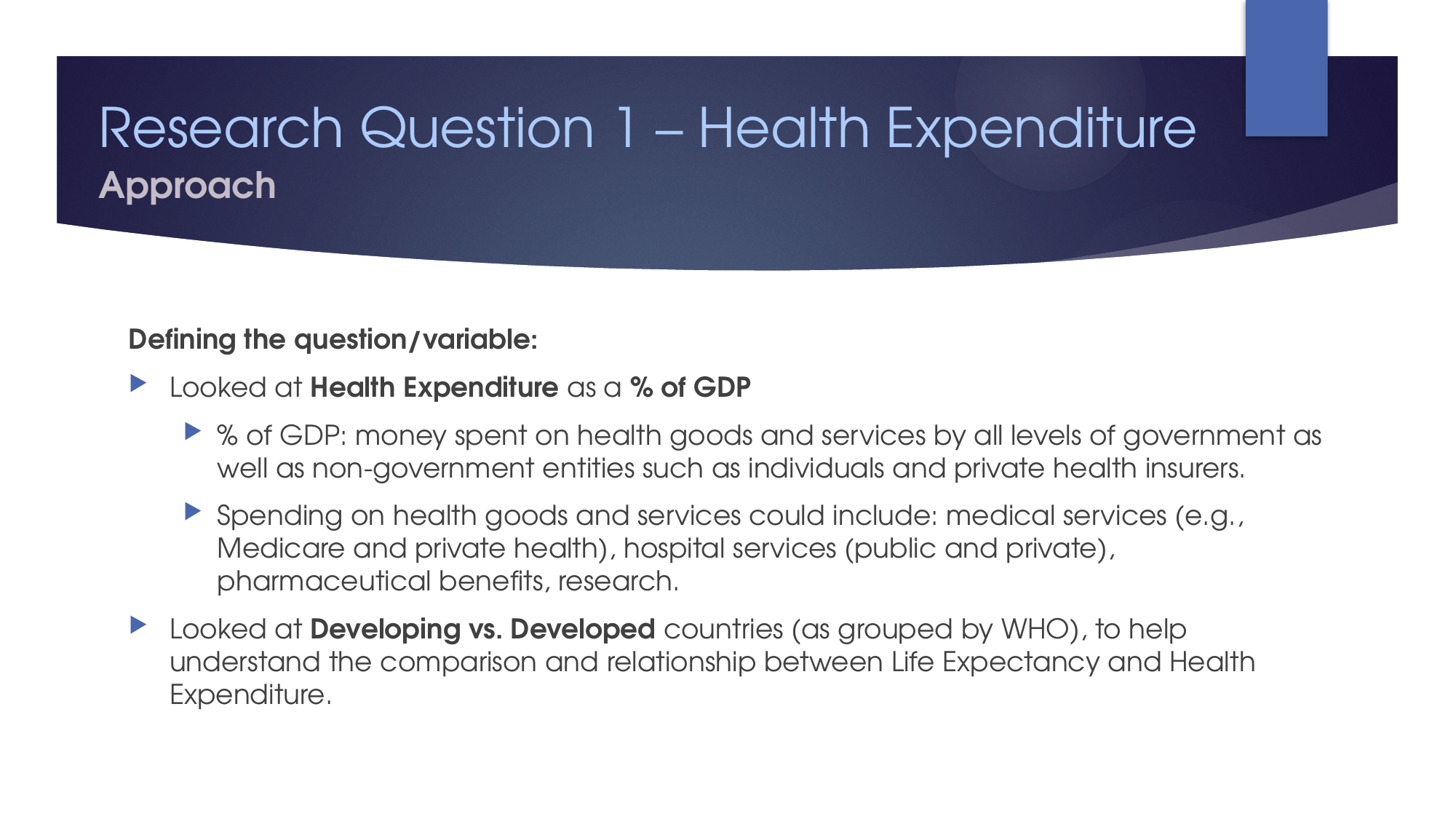

# Research Question 1 – Health Expenditure
Approach
Defining the question/variable:
Looked at Health Expenditure as a % of GDP
% of GDP: money spent on health goods and services by all levels of government as well as non-government entities such as individuals and private health insurers.
Spending on health goods and services could include: medical services (e.g., Medicare and private health), hospital services (public and private), pharmaceutical benefits, research.
Looked at Developing vs. Developed countries (as grouped by WHO), to help understand the comparison and relationship between Life Expectancy and Health Expenditure.